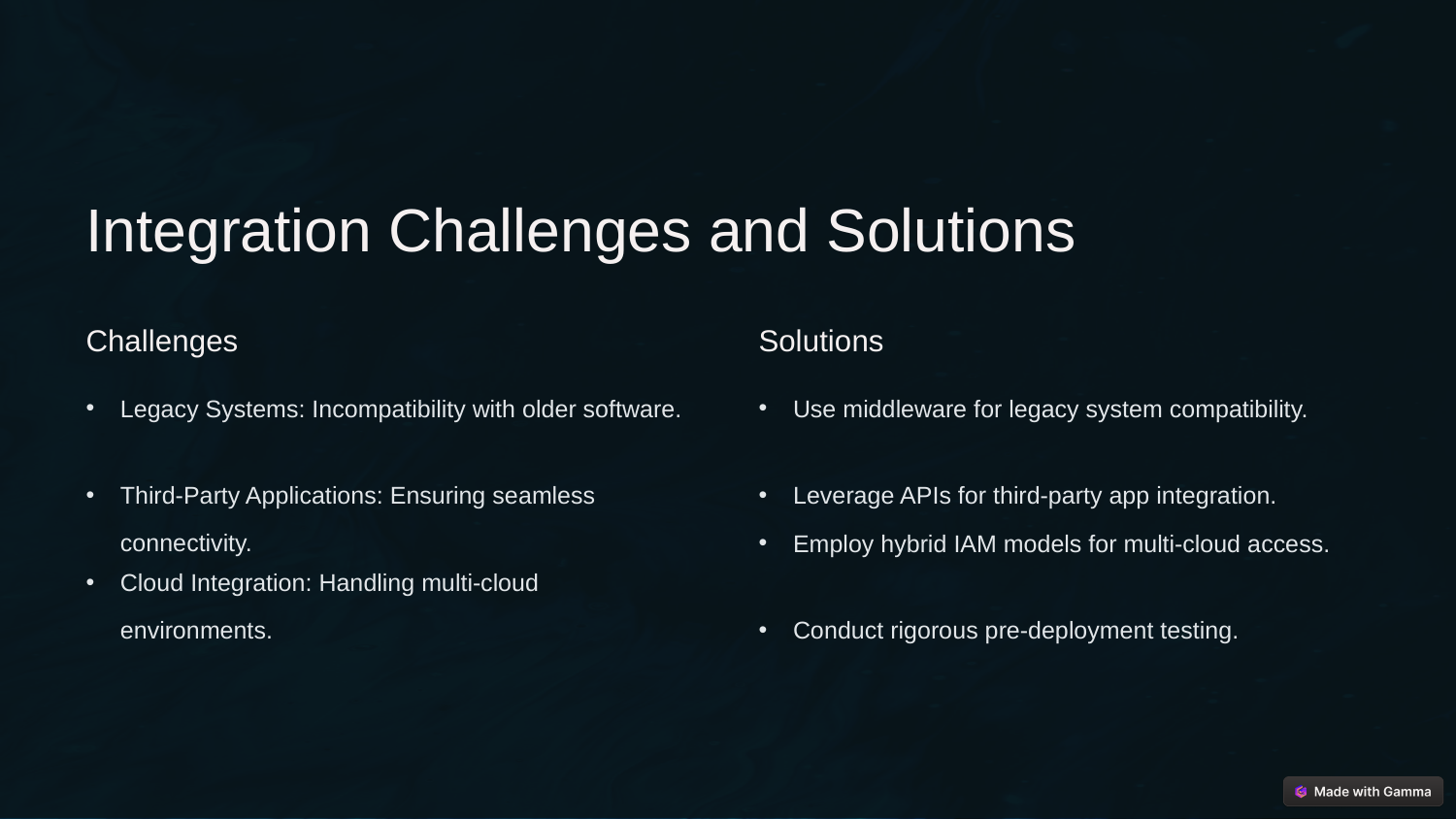

Integration Challenges and Solutions
Challenges
Solutions
Legacy Systems: Incompatibility with older software.
Use middleware for legacy system compatibility.
Third-Party Applications: Ensuring seamless connectivity.
Leverage APIs for third-party app integration.
Employ hybrid IAM models for multi-cloud access.
Cloud Integration: Handling multi-cloud environments.
Conduct rigorous pre-deployment testing.